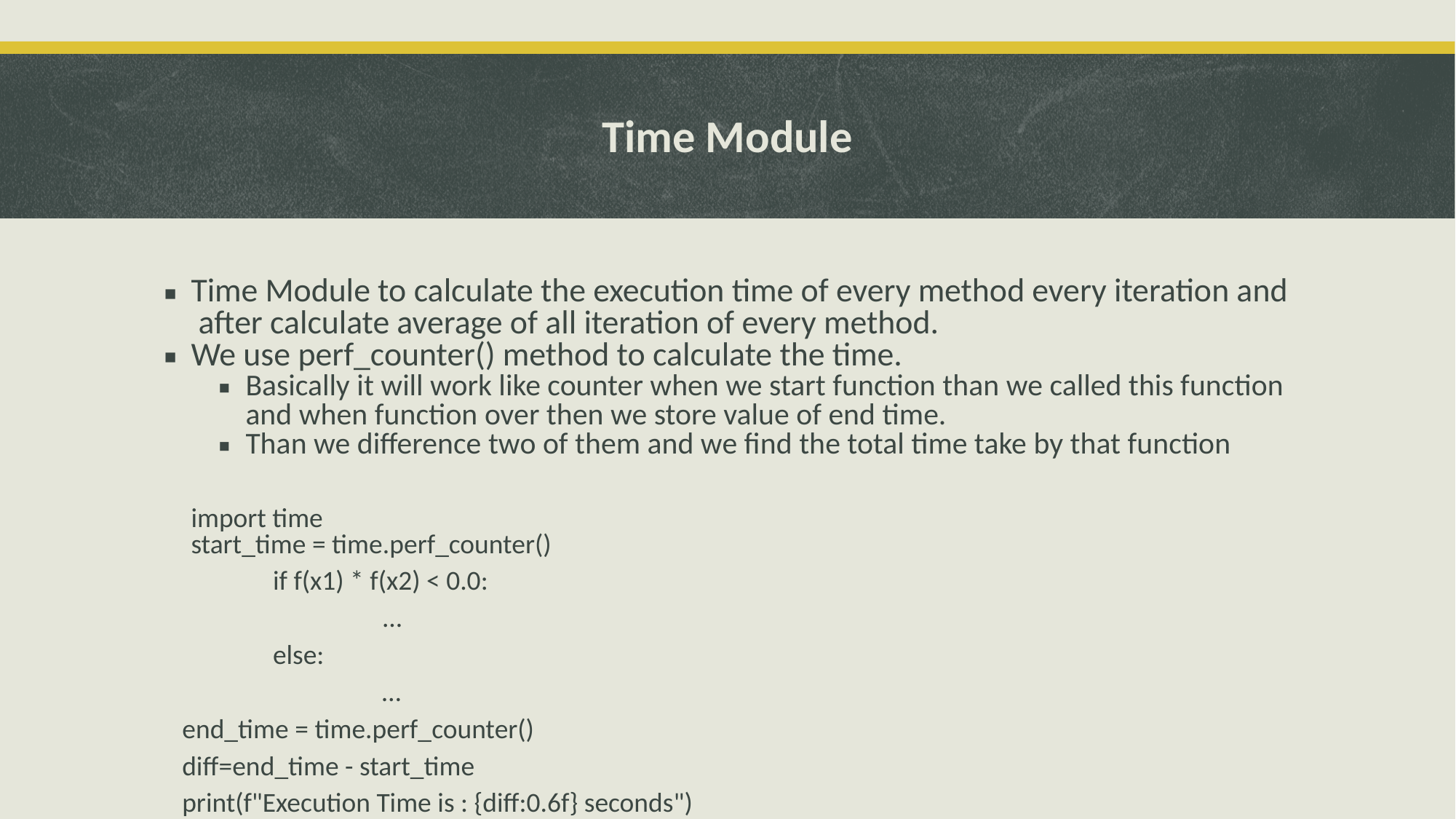

# Time Module

Time Module to calculate the execution time of every method every iteration and  after calculate average of all iteration of every method.
We use perf_counter() method to calculate the time.
Basically it will work like counter when we start function than we called this function and when function over then we store value of end time.
Than we difference two of them and we find the total time take by that function

import time
start_time = time.perf_counter()
   	if f(x1) * f(x2) < 0.0:
      		...
   	else:
       		…
   end_time = time.perf_counter()
   diff=end_time - start_time
   print(f"Execution Time is : {diff:0.6f} seconds")